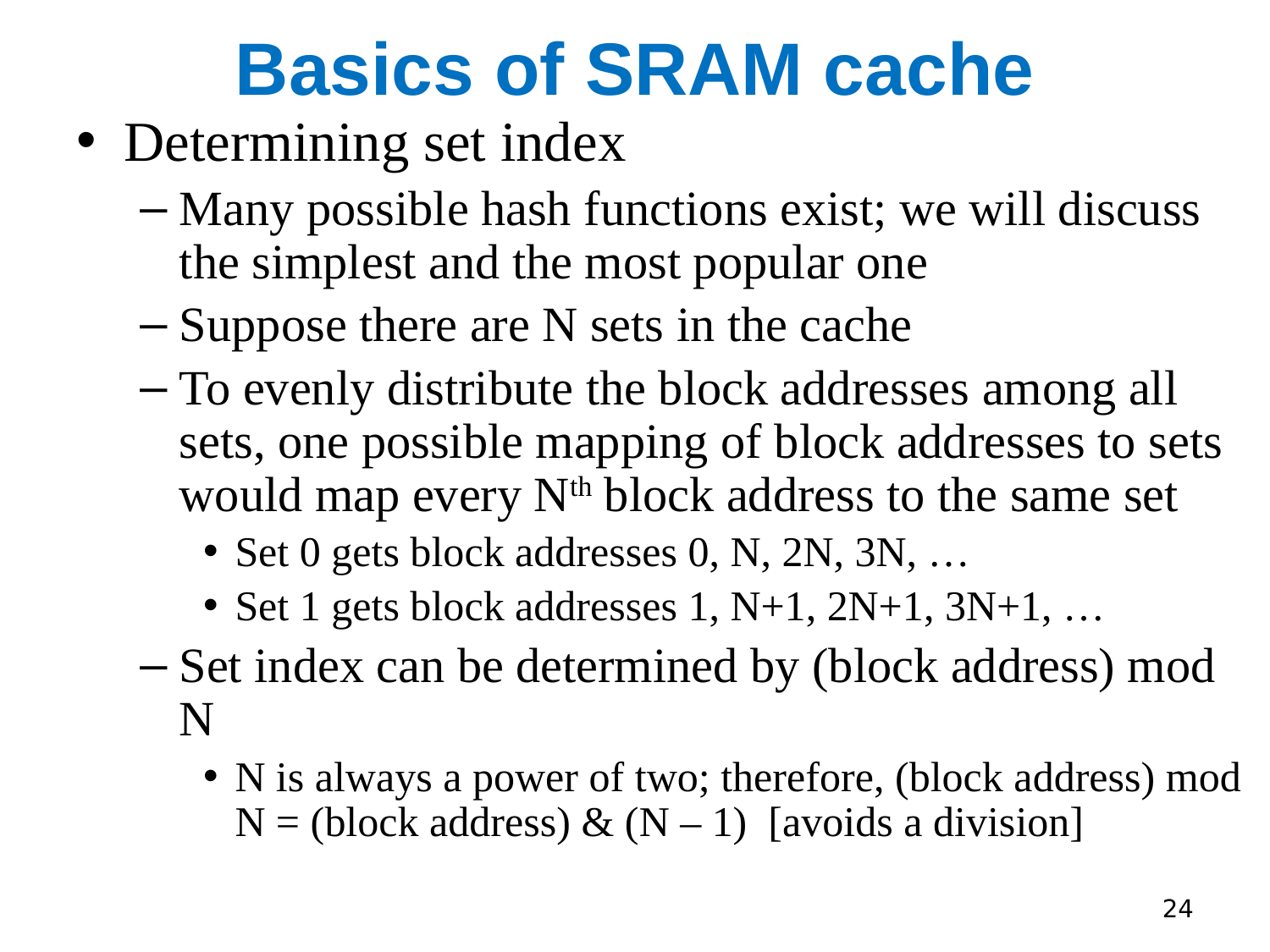

# Basics of SRAM cache
Determining set index
Many possible hash functions exist; we will discuss the simplest and the most popular one
Suppose there are N sets in the cache
To evenly distribute the block addresses among all sets, one possible mapping of block addresses to sets would map every Nth block address to the same set
Set 0 gets block addresses 0, N, 2N, 3N, …
Set 1 gets block addresses 1, N+1, 2N+1, 3N+1, …
Set index can be determined by (block address) mod N
N is always a power of two; therefore, (block address) mod N = (block address) & (N – 1)  [avoids a division]
24